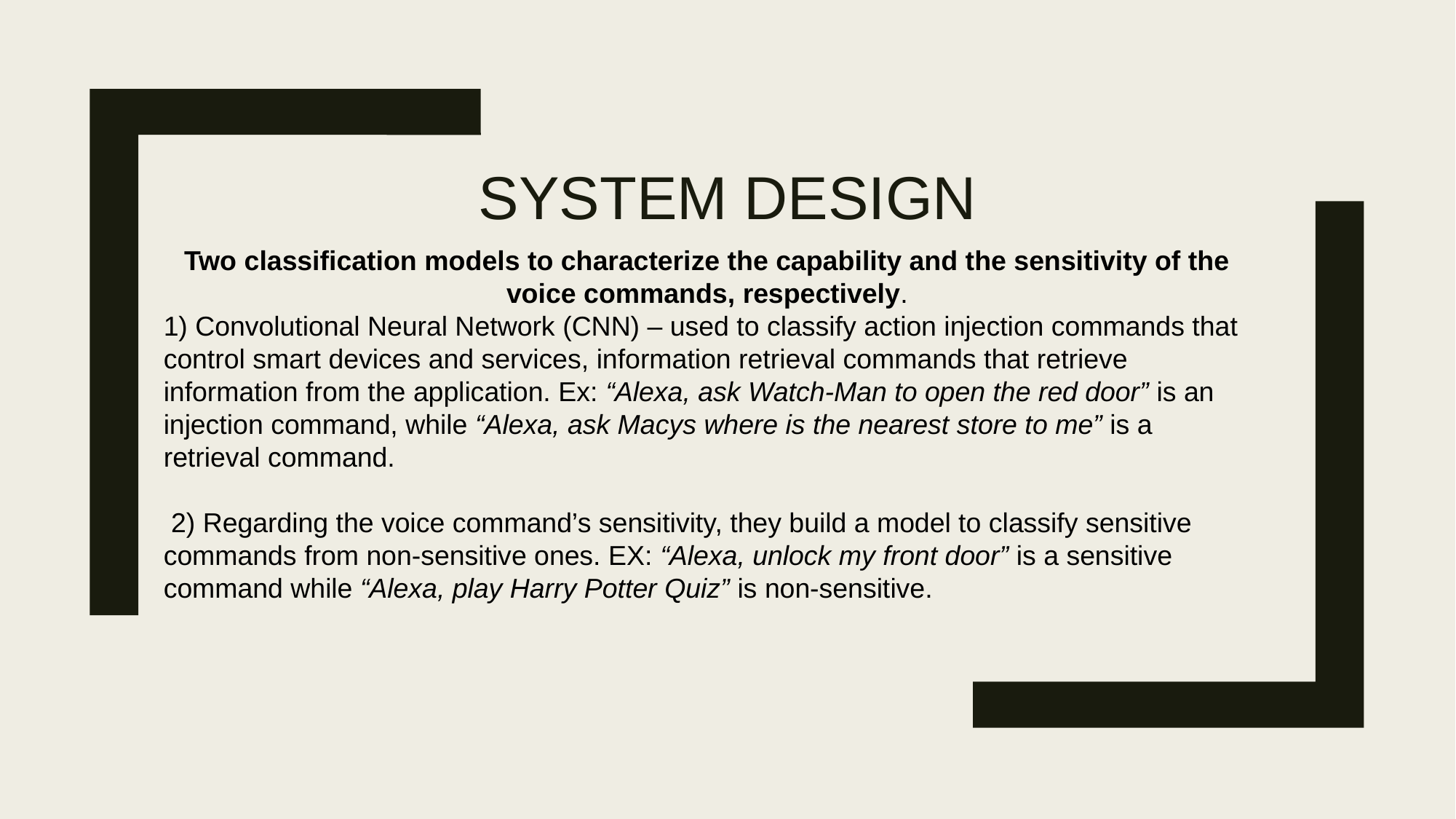

# System design
Two classification models to characterize the capability and the sensitivity of the voice commands, respectively.
1) Convolutional Neural Network (CNN) – used to classify action injection commands that control smart devices and services, information retrieval commands that retrieve information from the application. Ex: “Alexa, ask Watch-Man to open the red door” is an injection command, while “Alexa, ask Macys where is the nearest store to me” is a retrieval command.

 2) Regarding the voice command’s sensitivity, they build a model to classify sensitive commands from non-sensitive ones. EX: “Alexa, unlock my front door” is a sensitive command while “Alexa, play Harry Potter Quiz” is non-sensitive.